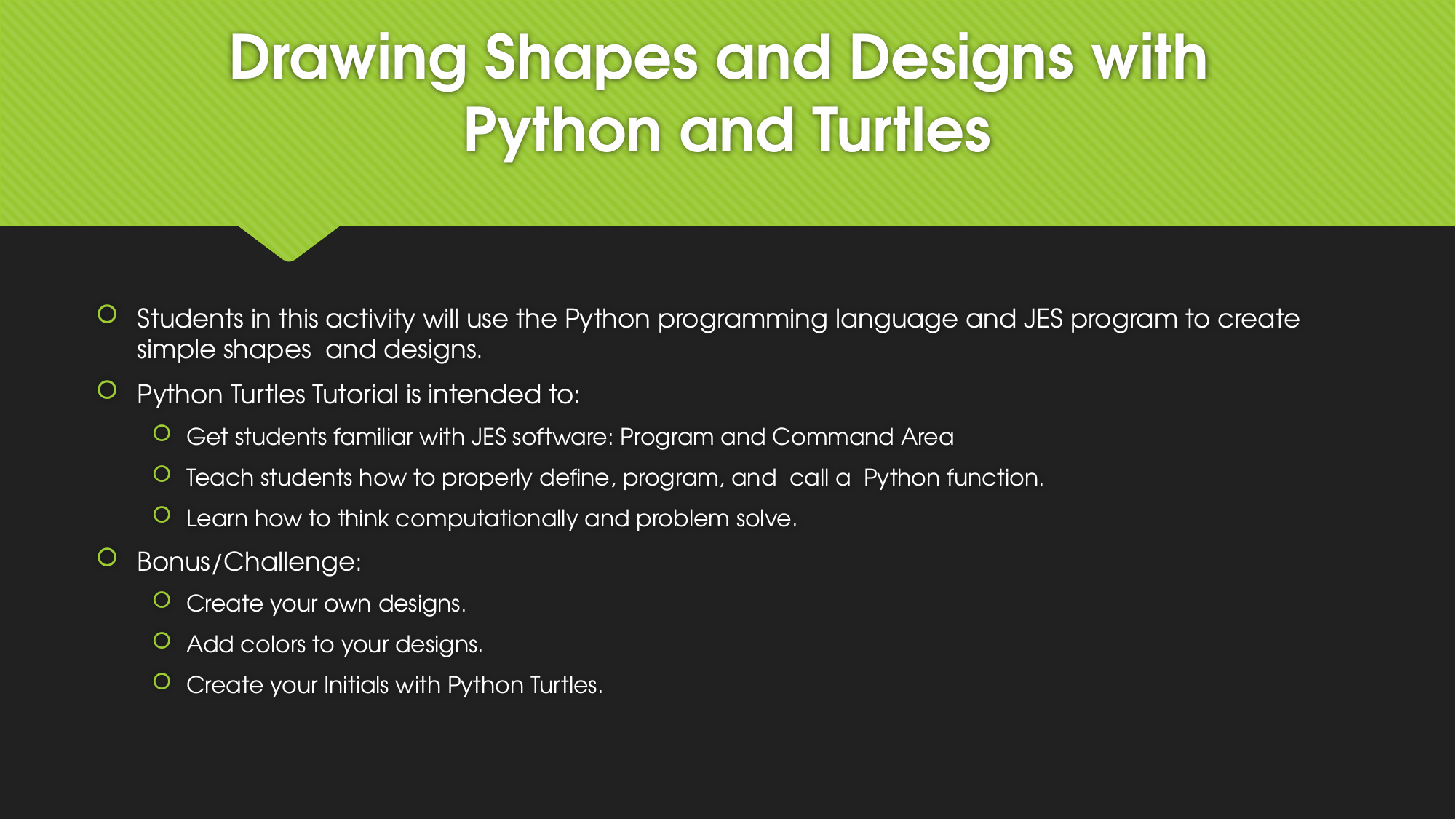

# Drawing Shapes and Designs with Python and Turtles
Students in this activity will use the Python programming language and JES program to create simple shapes  and designs.
Python Turtles Tutorial is intended to:
Get students familiar with JES software: Program and Command Area
Teach students how to properly define, program, and  call a  Python function.
Learn how to think computationally and problem solve.
Bonus/Challenge:
Create your own designs.
Add colors to your designs.
Create your Initials with Python Turtles.